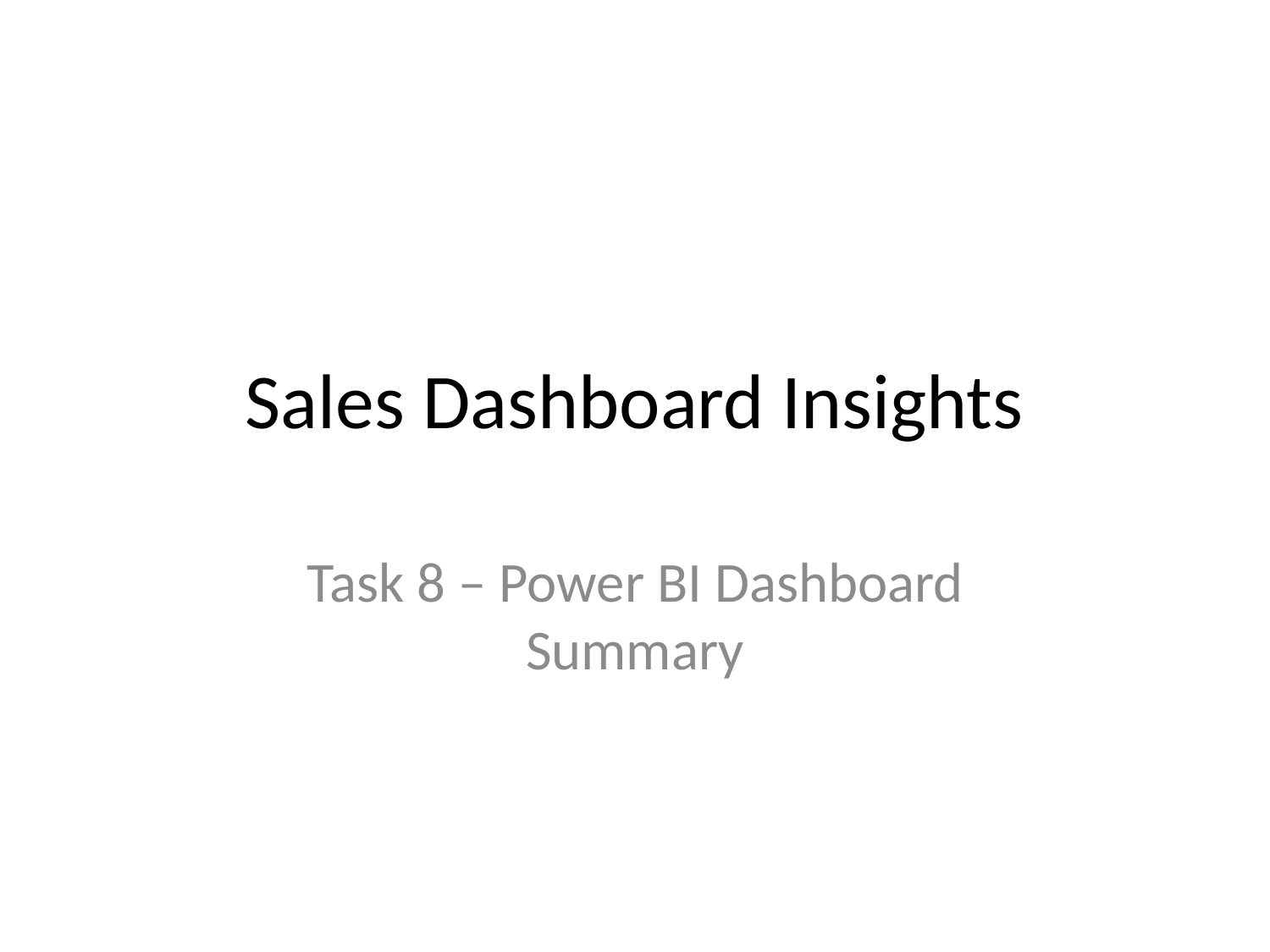

# Sales Dashboard Insights
Task 8 – Power BI Dashboard Summary